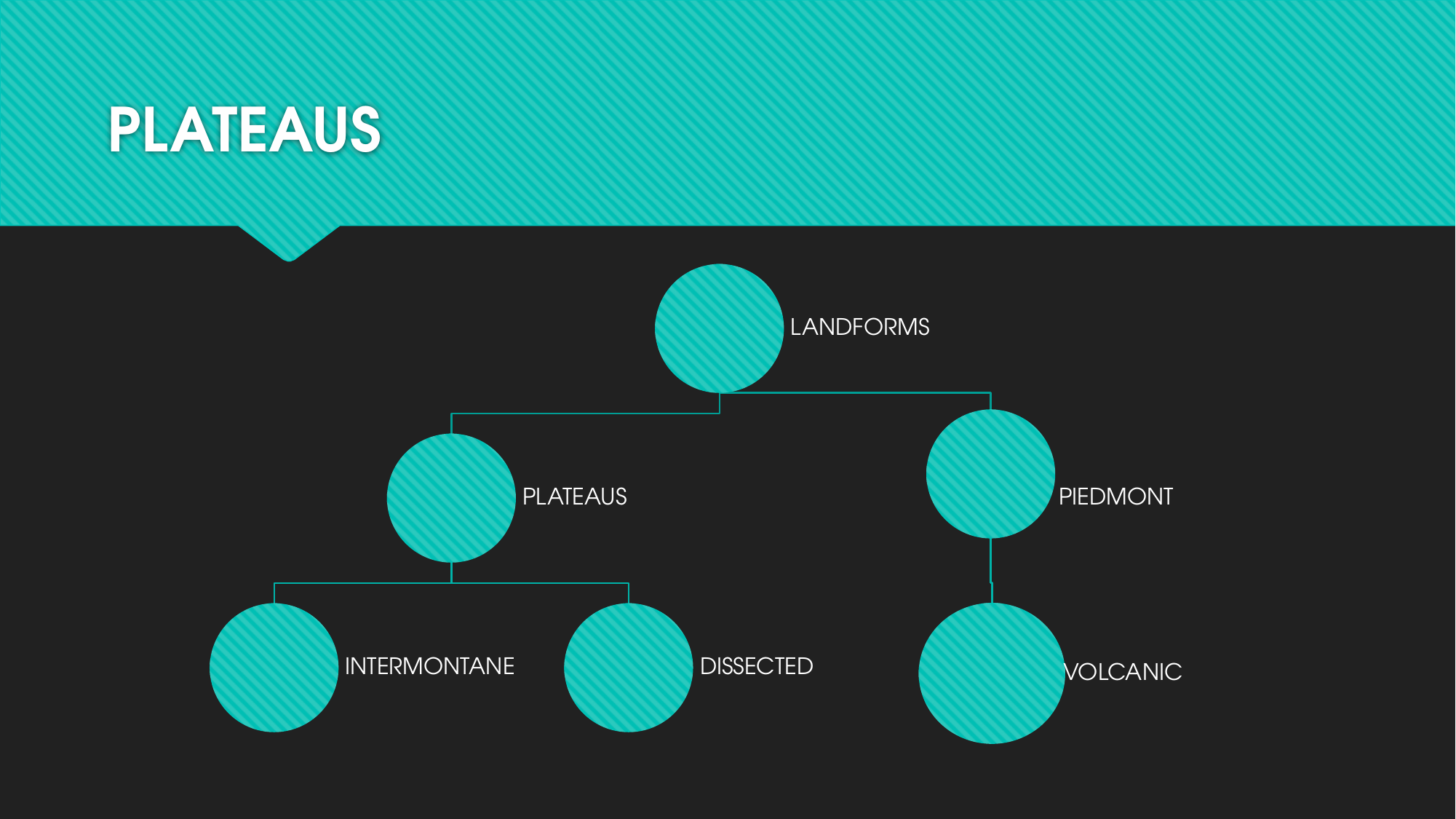

# PLATEAUS
LANDFORMS
PLATEAUS
INTERMONTANE
DISSECTED
PIEDMONT
VOLCANIC